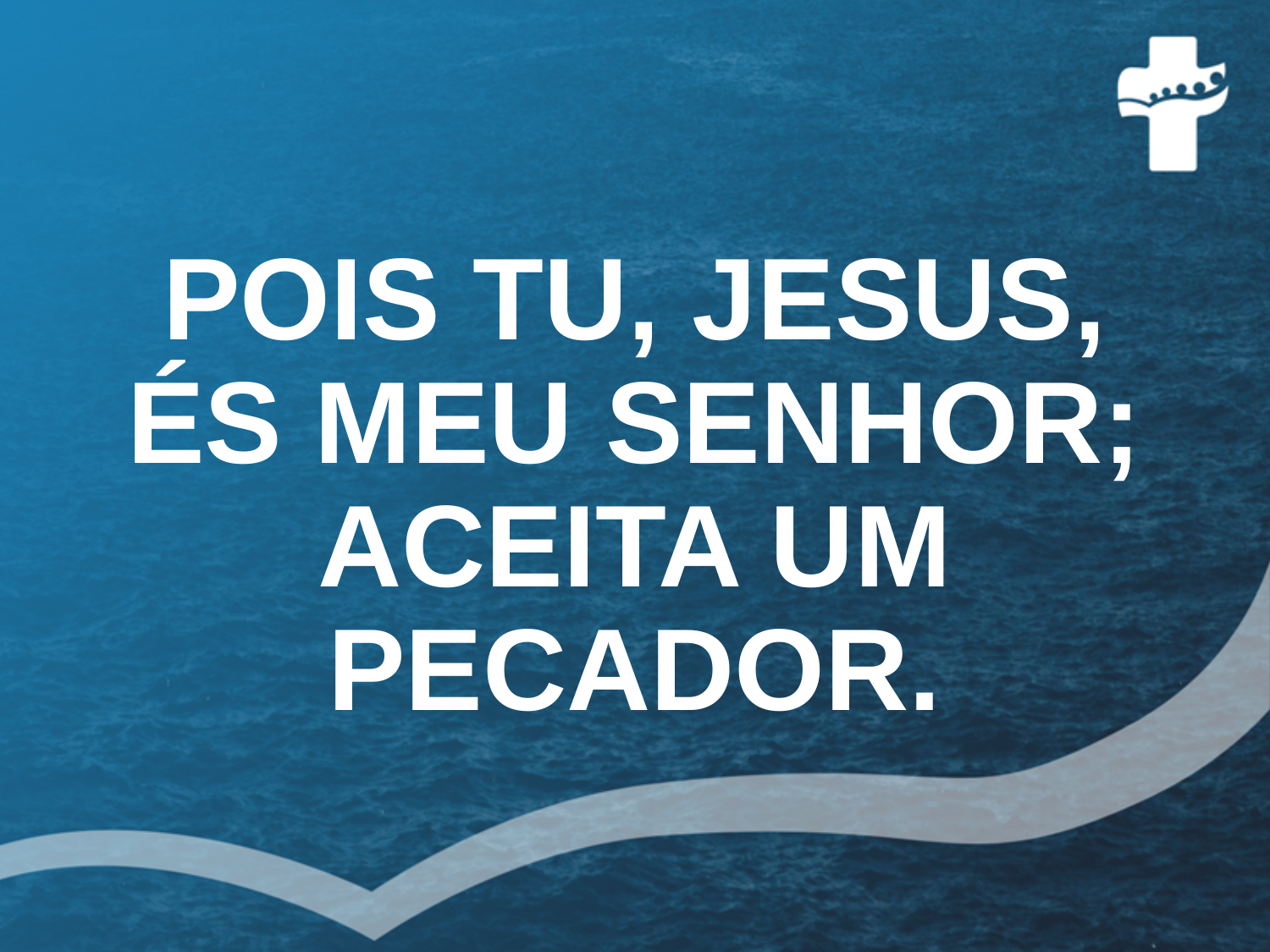

# POIS TU, JESUS, ÉS MEU SENHOR; ACEITA UM PECADOR.